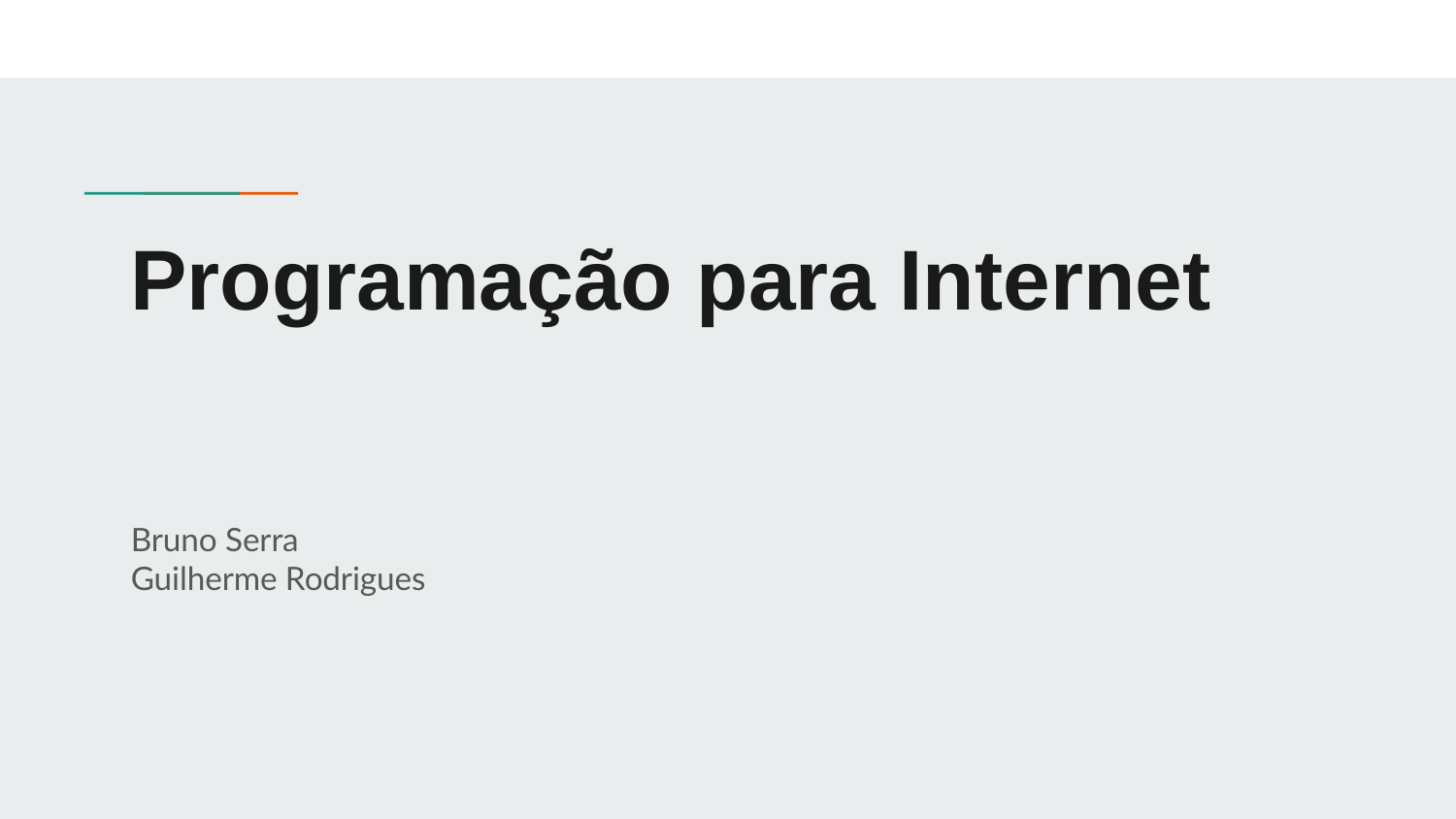

# Programação para Internet
Bruno Serra
Guilherme Rodrigues